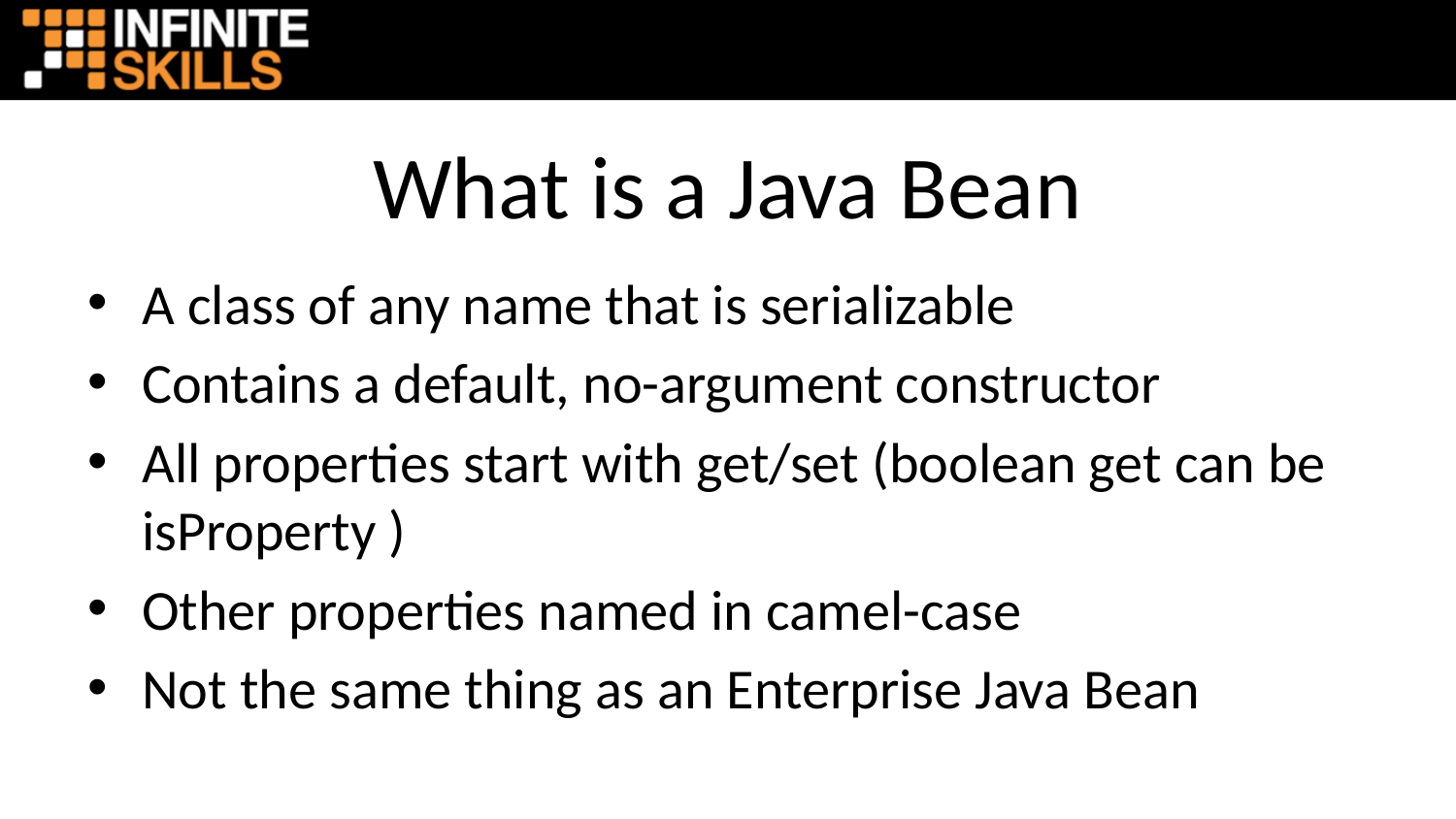

# What is a Java Bean
A class of any name that is serializable
Contains a default, no-argument constructor
All properties start with get/set (boolean get can be isProperty )
Other properties named in camel-case
Not the same thing as an Enterprise Java Bean